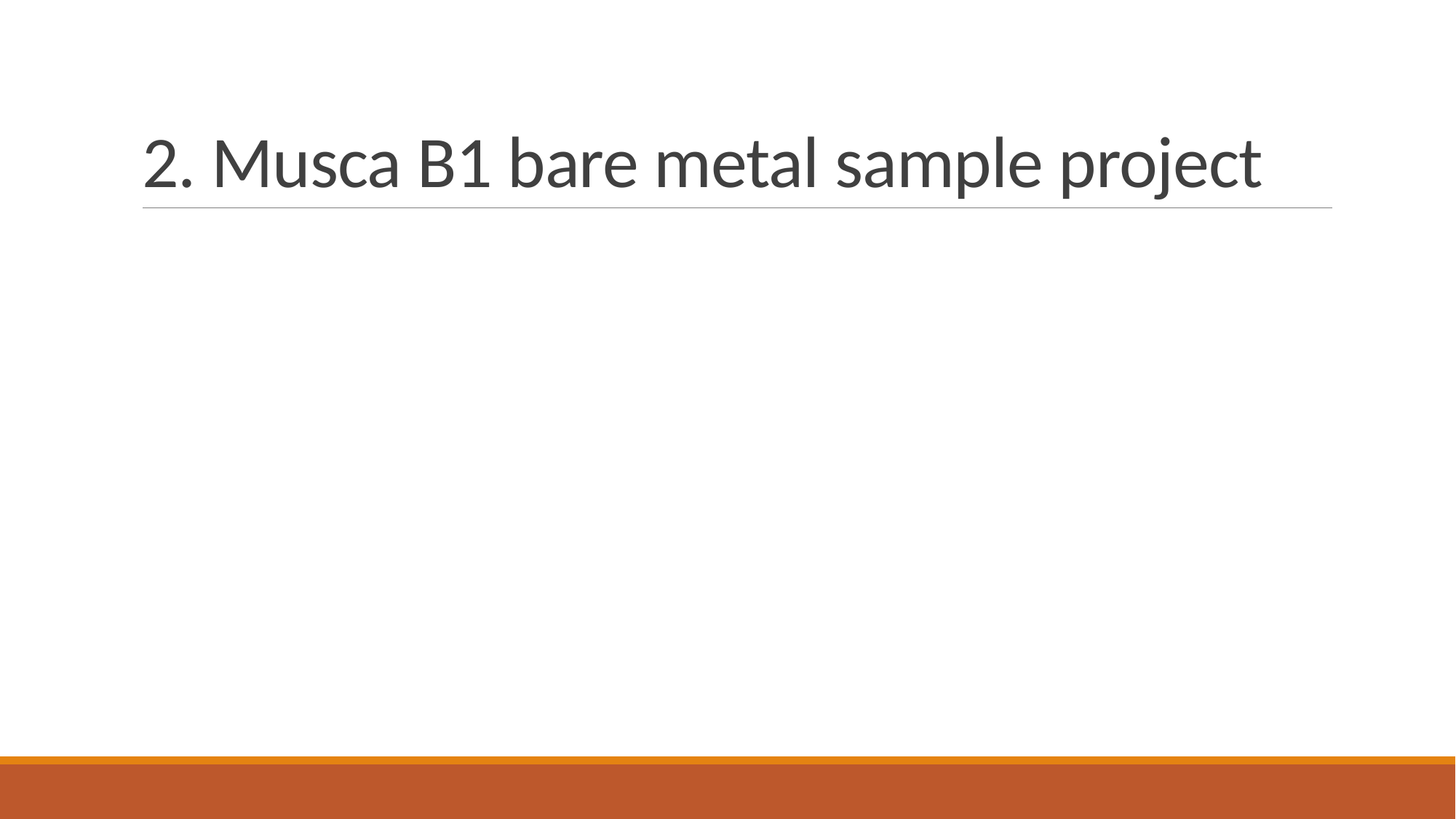

# 2. Musca B1 bare metal sample project